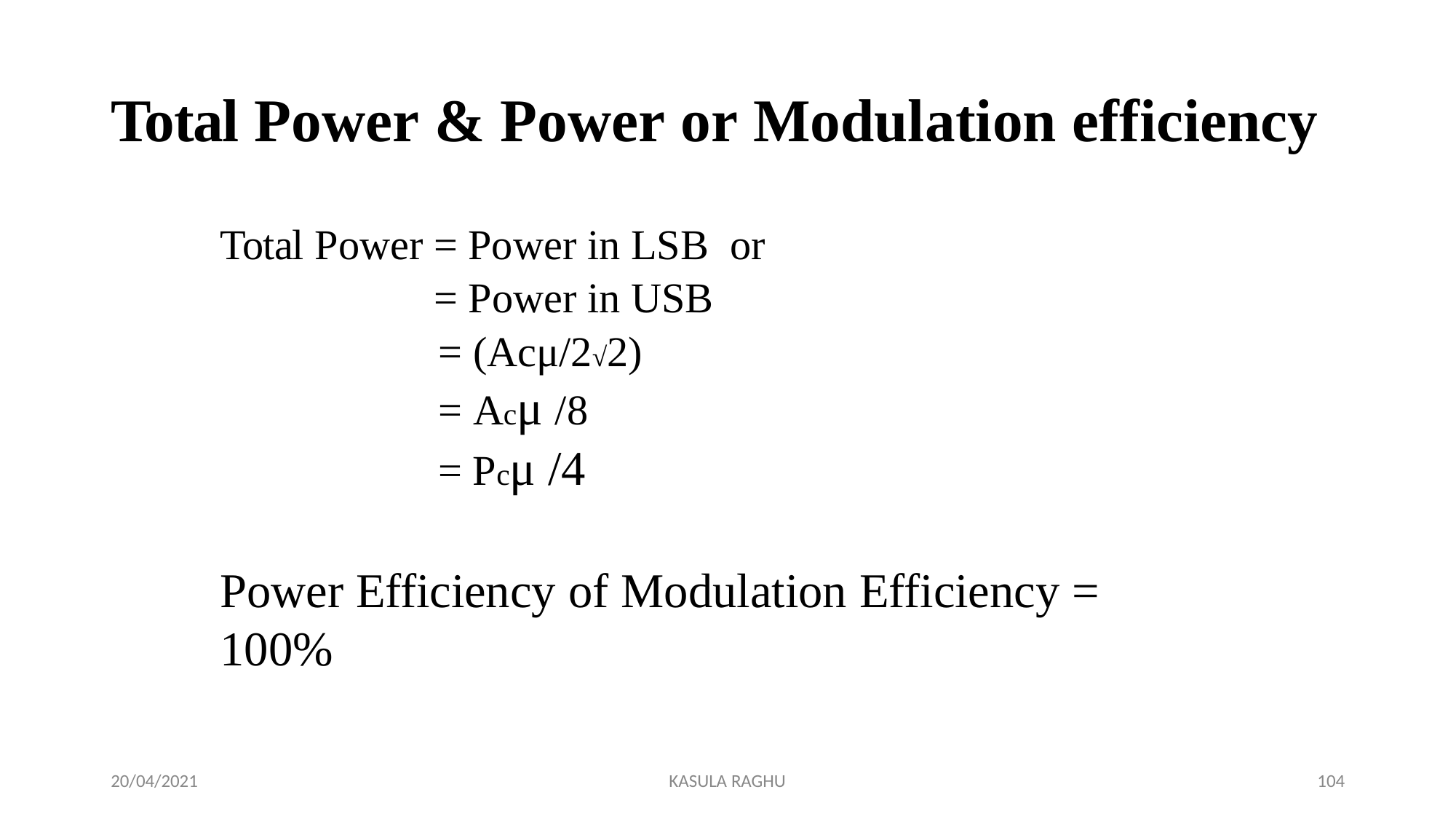

# Total Power & Power or Modulation efficiency
Total Power = Power in LSB	or
= Power in USB
= (Acμ/2√2)
= Acμ /8
= Pcμ /4

Power Efficiency of Modulation Efficiency = 100%
20/04/2021
KASULA RAGHU
104